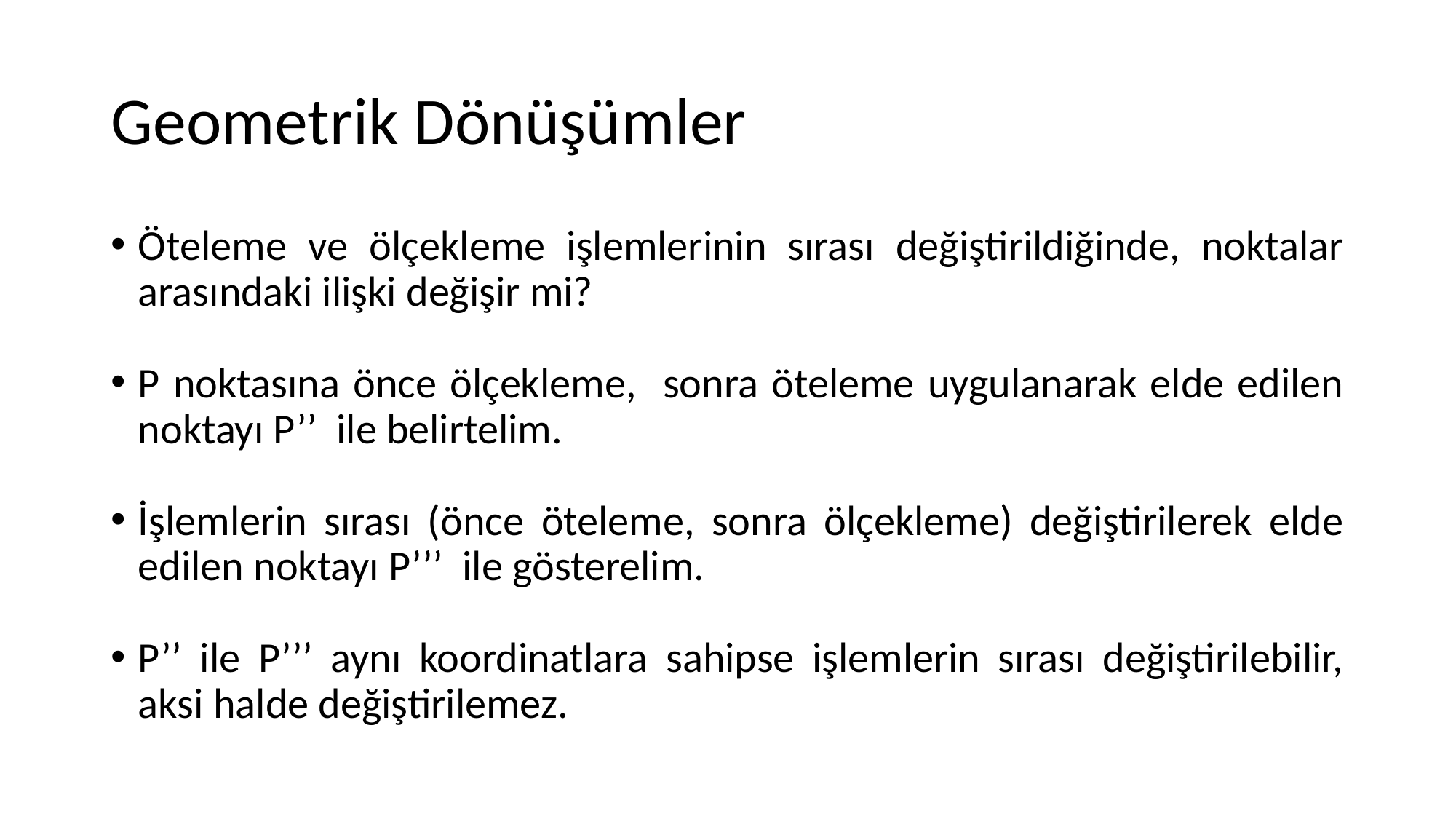

# Geometrik Dönüşümler
Öteleme ve ölçekleme işlemlerinin sırası değiştirildiğinde, noktalar arasındaki ilişki değişir mi?

P noktasına önce ölçekleme,  sonra öteleme uygulanarak elde edilen noktayı P’’  ile belirtelim.

İşlemlerin sırası (önce öteleme, sonra ölçekleme) değiştirilerek elde edilen noktayı P’’’  ile gösterelim.

P’’ ile P’’’ aynı koordinatlara sahipse işlemlerin sırası değiştirilebilir, aksi halde değiştirilemez.